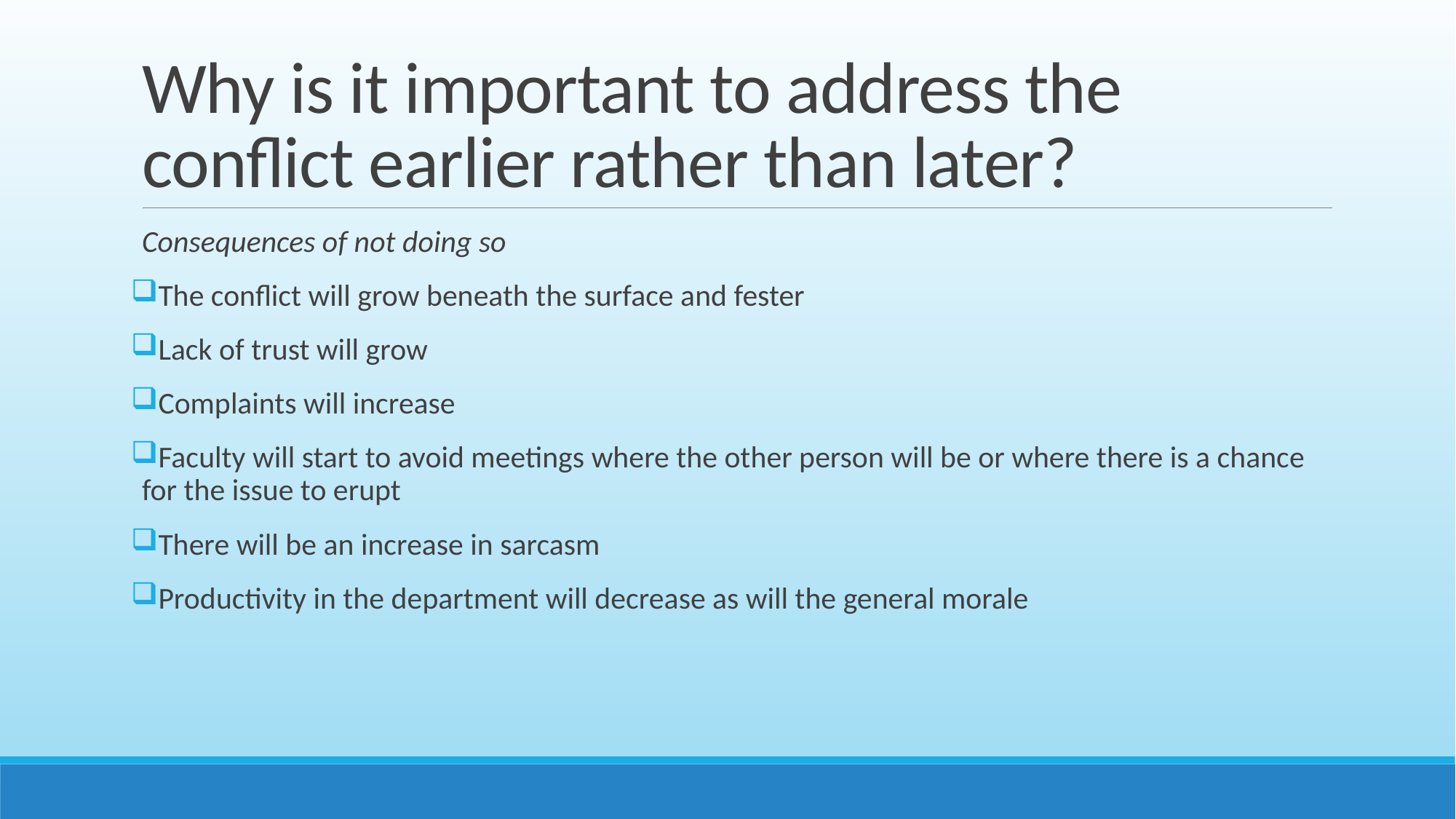

# Why is it important to address the conflict earlier rather than later?
Consequences of not doing so
The conflict will grow beneath the surface and fester
Lack of trust will grow
Complaints will increase
Faculty will start to avoid meetings where the other person will be or where there is a chance for the issue to erupt
There will be an increase in sarcasm
Productivity in the department will decrease as will the general morale